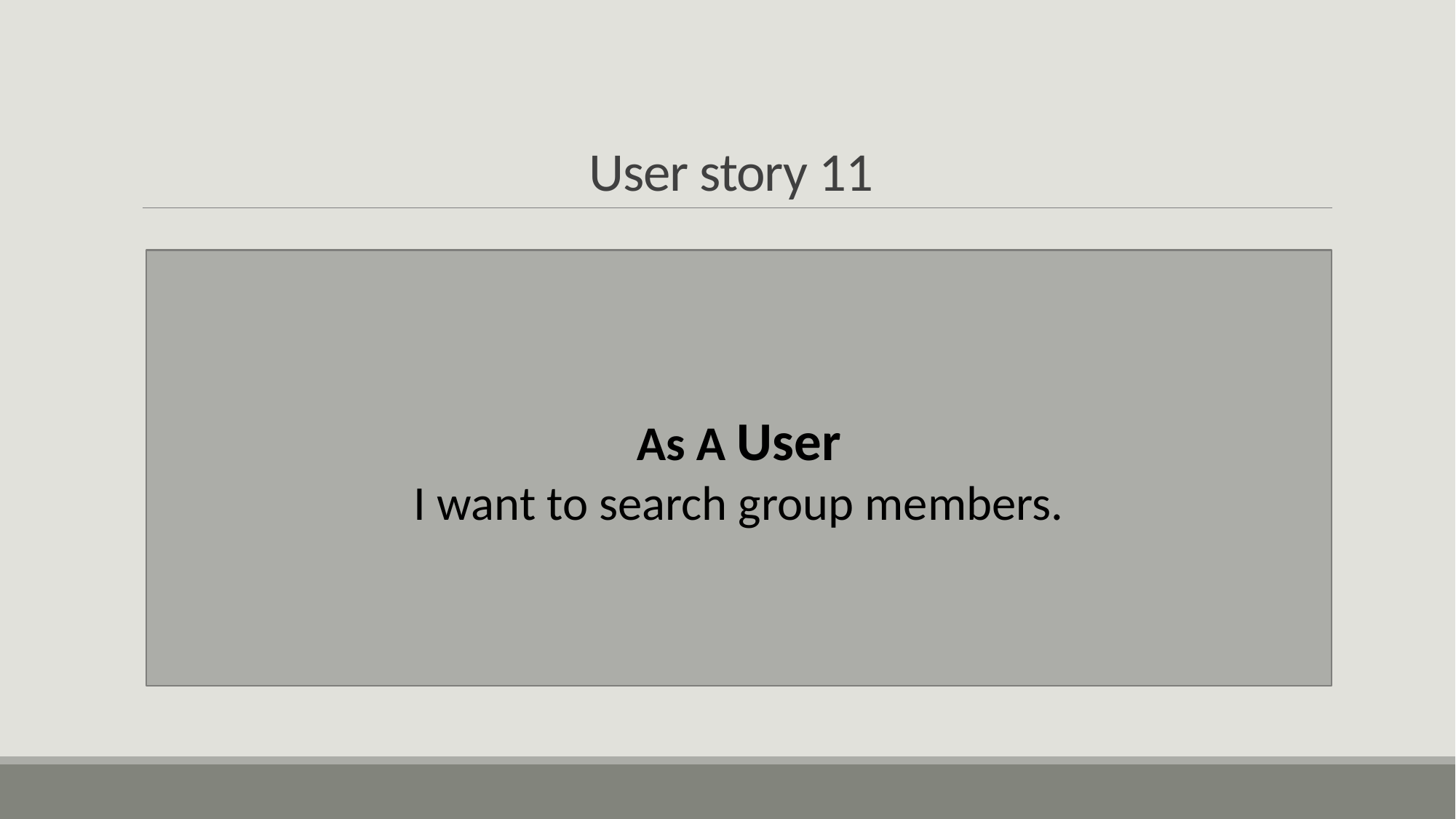

# User story 11
As A User
I want to search group members.